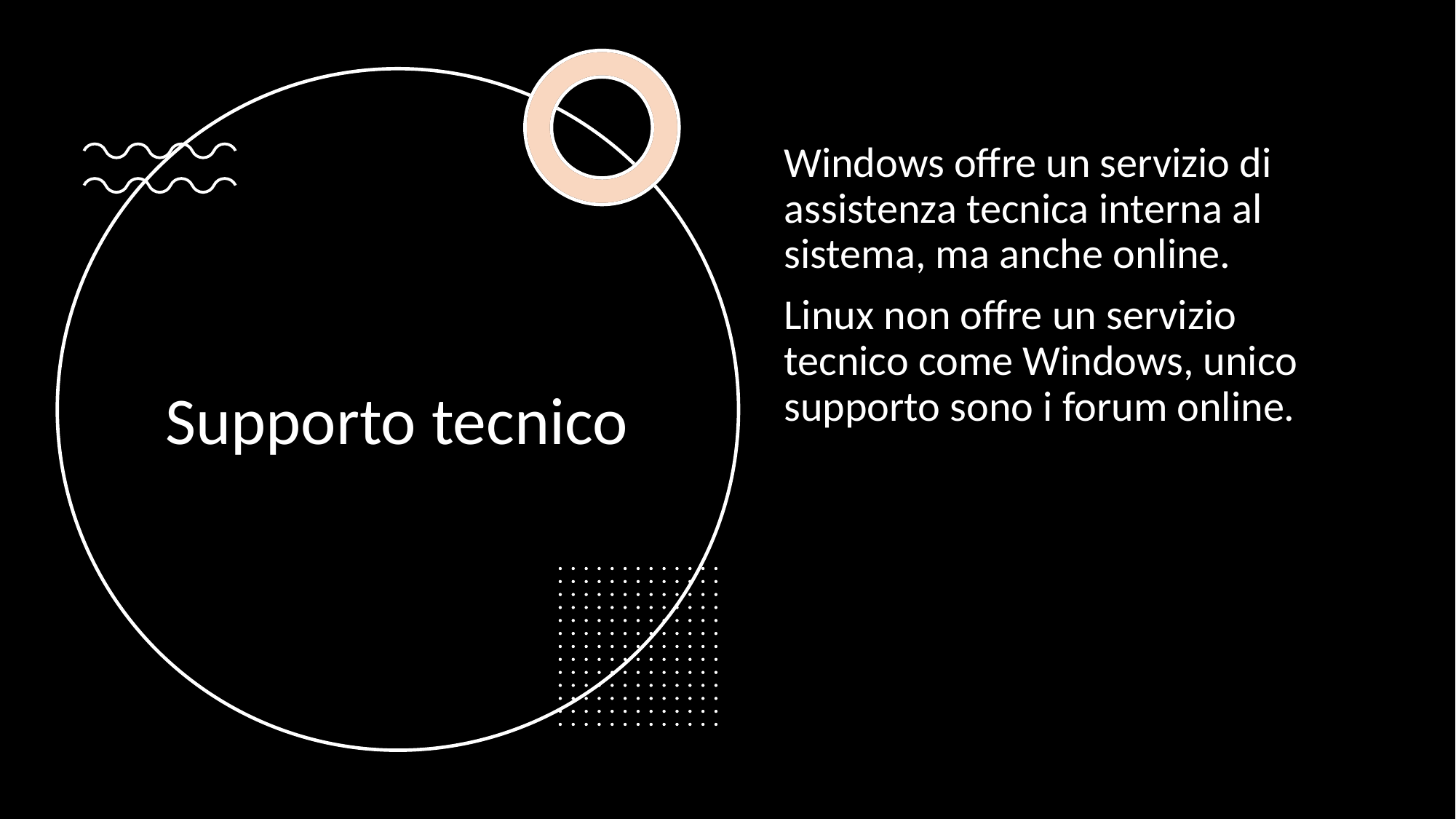

Windows offre un servizio di assistenza tecnica interna al sistema, ma anche online.
Linux non offre un servizio tecnico come Windows, unico supporto sono i forum online.

# Supporto tecnico